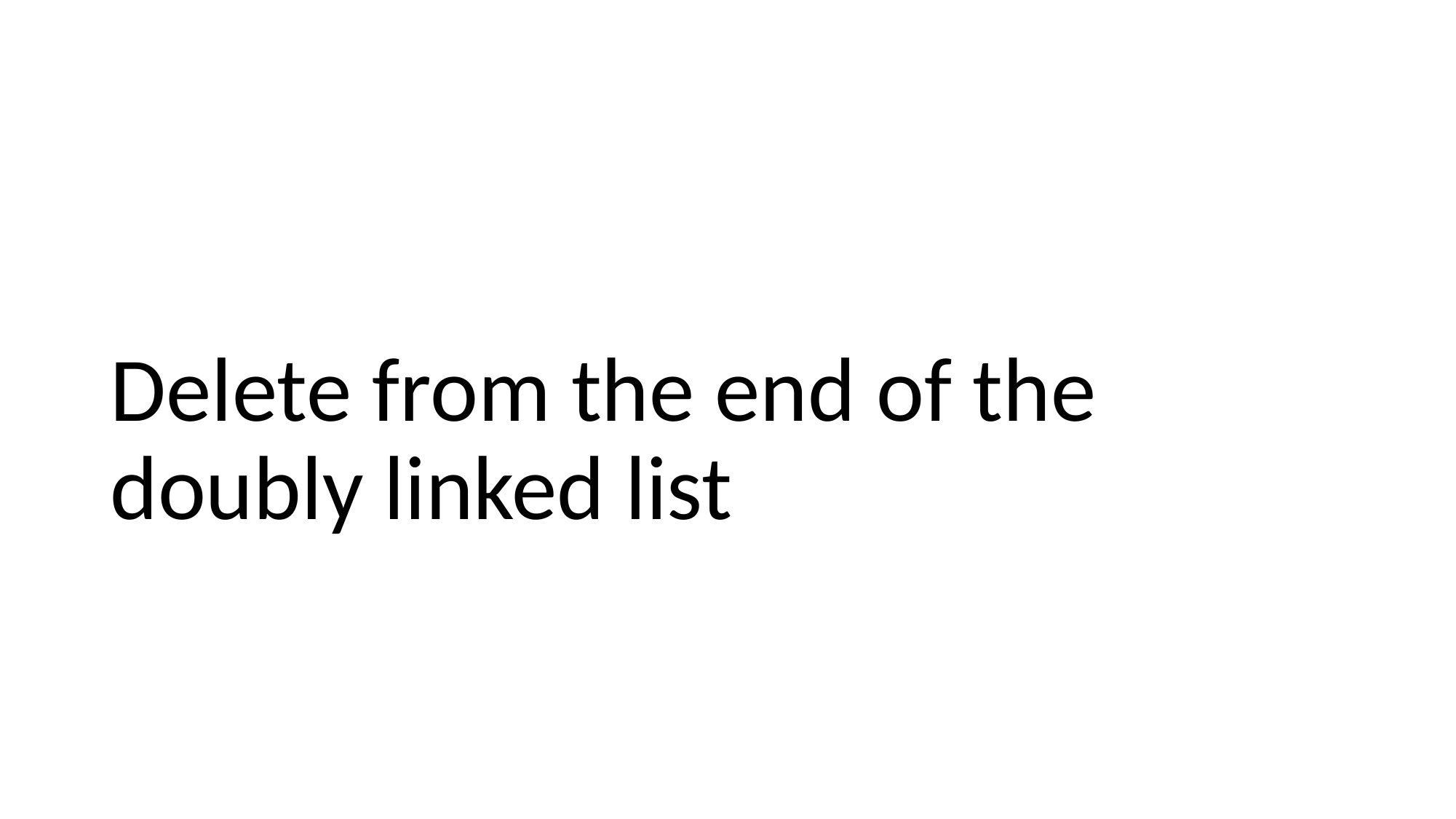

# Delete from the end of the doubly linked list